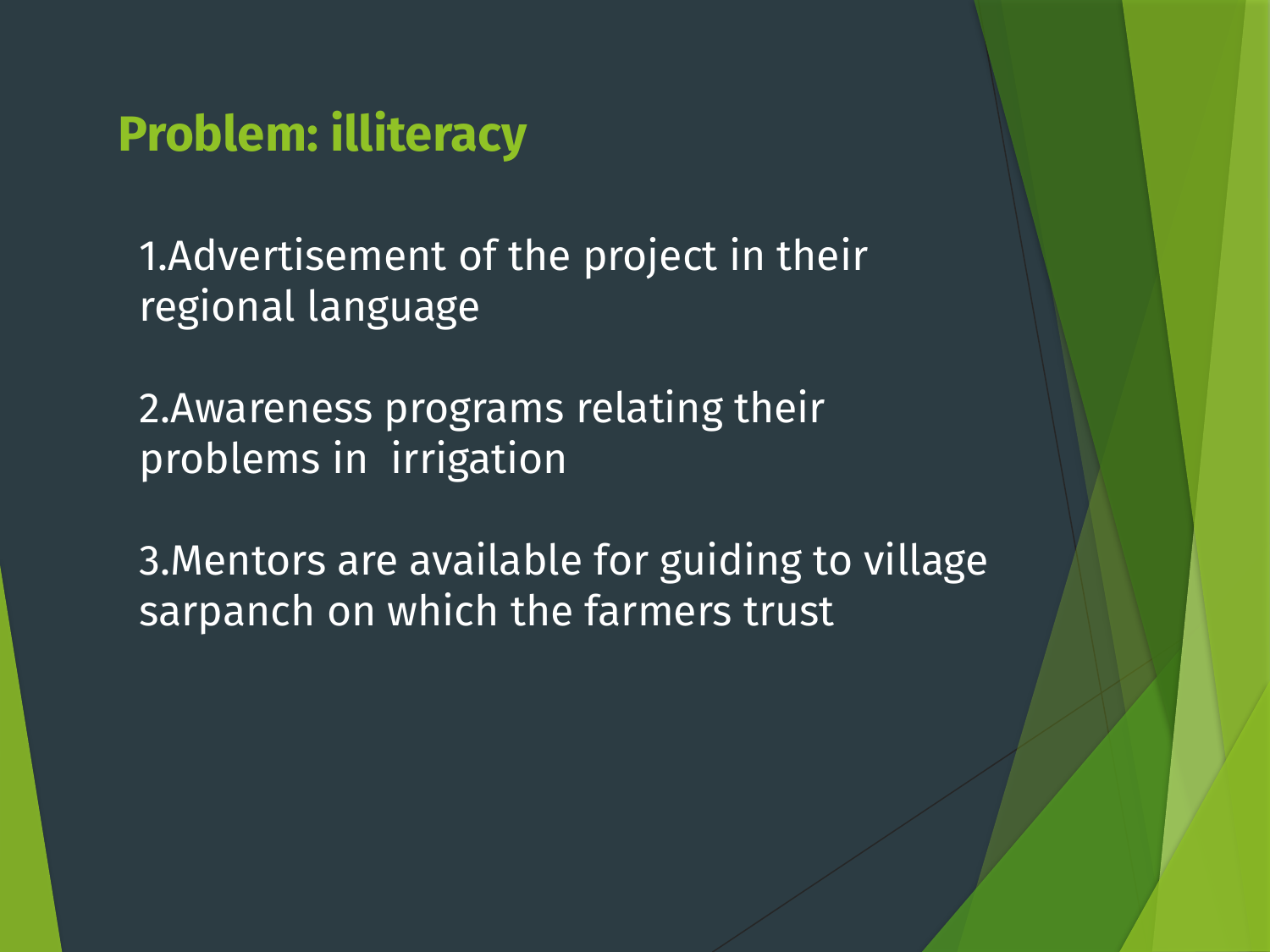

Problem: illiteracy
1.Advertisement of the project in their regional language

2.Awareness programs relating their problems in  irrigation

3.Mentors are available for guiding to village   sarpanch on which the farmers trust